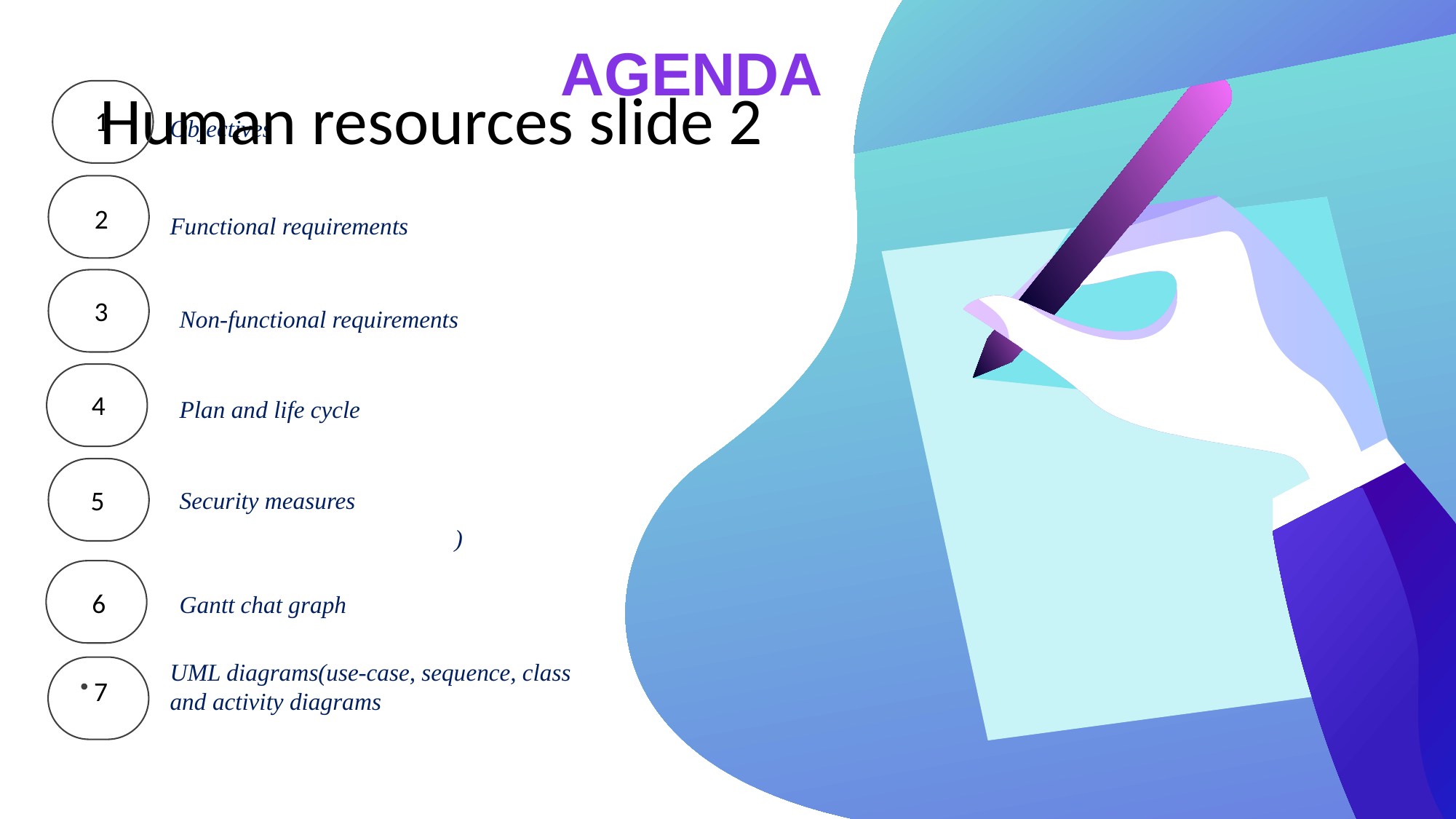

AGENDA
# Human resources slide 2

1
Objectives
Functional requirements
Non-functional requirements

)

2

3

4
Plan and life cycle

5
Security measures

6
Gantt chat graph

UML diagrams(use-case, sequence, class and activity diagrams
7